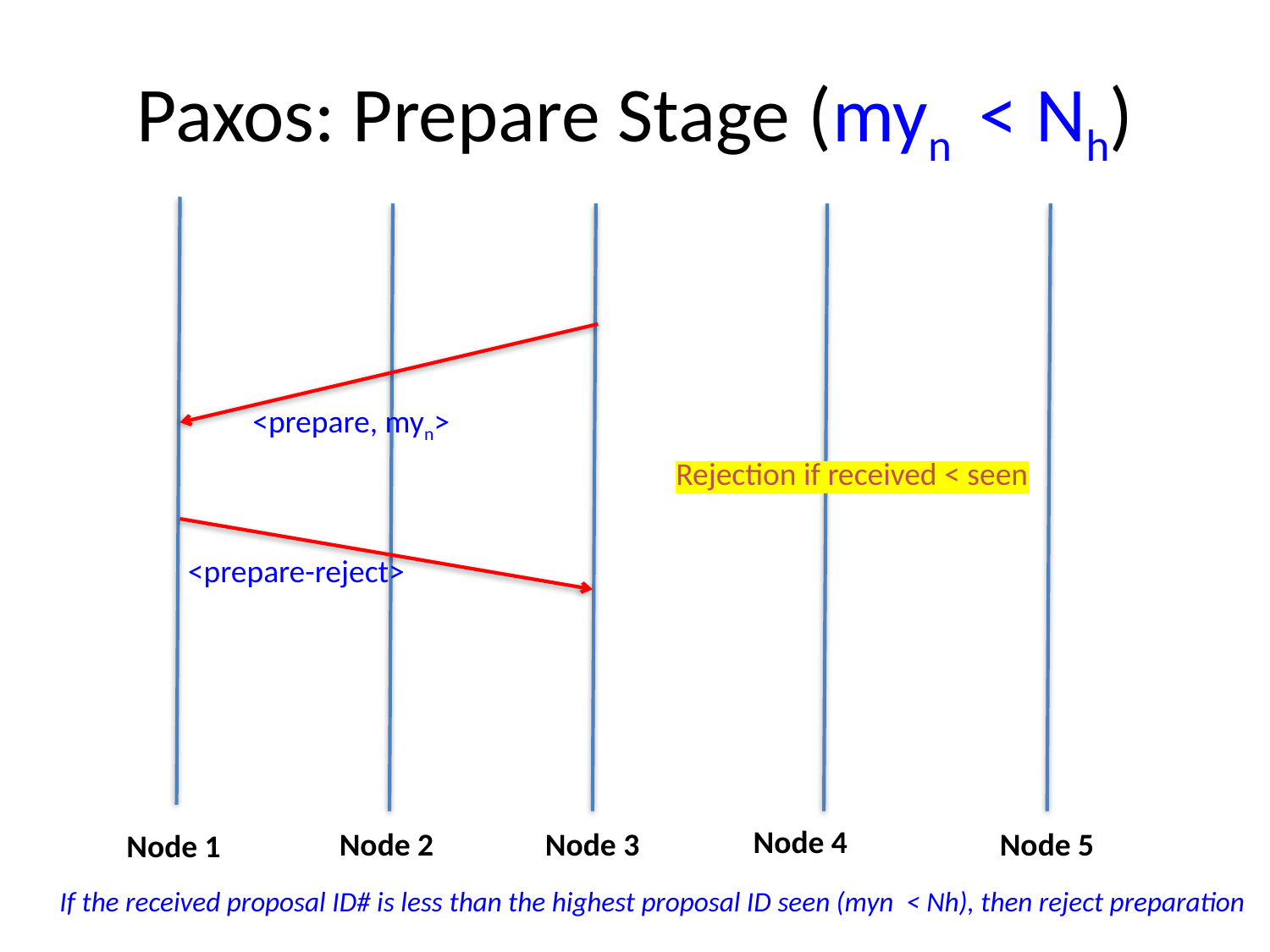

# Paxos: Prepare Stage (myn  < Nh)
<prepare, myn>

Rejection if received < seen
<prepare-reject>

Node 4
Node 5
Node 2
Node 3
Node 1
If the received proposal ID# is less than the highest proposal ID seen (myn  < Nh), then reject preparation